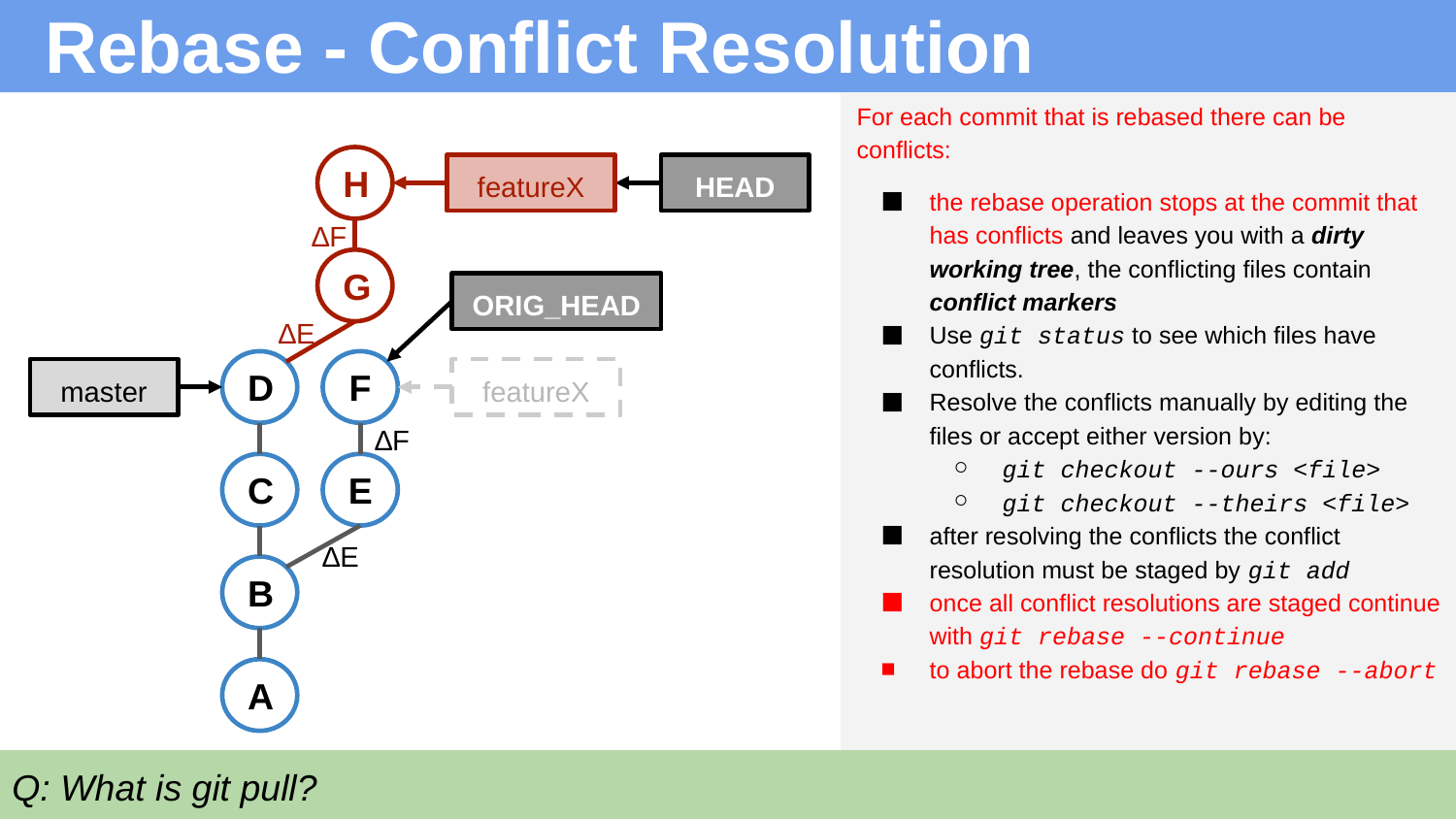

# Rebase - Conflict Resolution

For each commit that is rebased there can be conflicts:
the rebase operation stops at the commit that has conflicts and leaves you with a dirty working tree, the conflicting files contain conflict markers
Use git status to see which files have conflicts.
Resolve the conflicts manually by editing the files or accept either version by:
git checkout --ours <file>
git checkout --theirs <file>
after resolving the conflicts the conflict resolution must be staged by git add
once all conflict resolutions are staged continue with git rebase --continue
to abort the rebase do git rebase --abort

H
featureX
HEAD
∆F
G
ORIG_HEAD
∆E
D
F
master
featureX
∆F
C
E
∆E
B
A

Q: What is git pull?